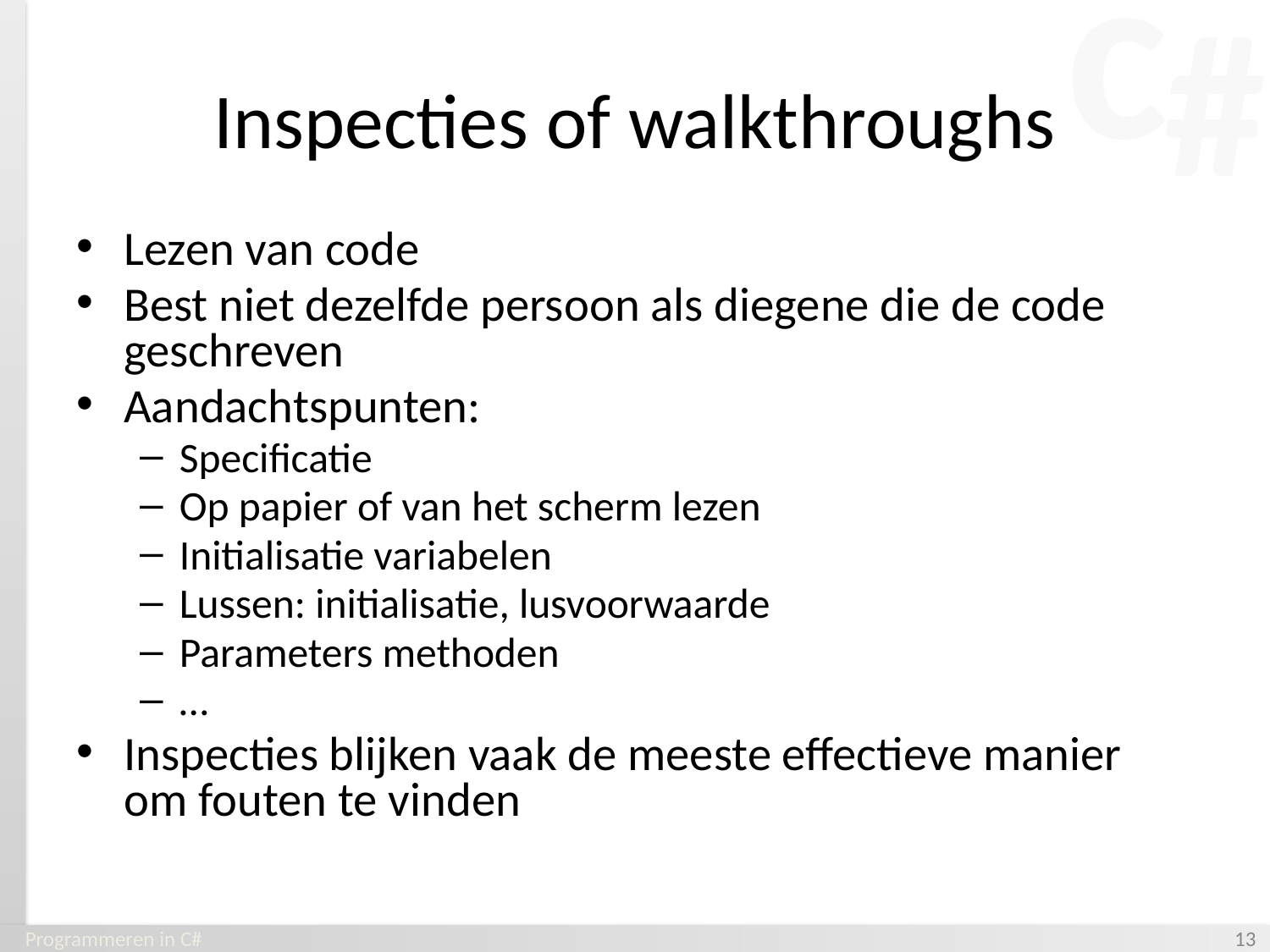

# Inspecties of walkthroughs
Lezen van code
Best niet dezelfde persoon als diegene die de code geschreven
Aandachtspunten:
Specificatie
Op papier of van het scherm lezen
Initialisatie variabelen
Lussen: initialisatie, lusvoorwaarde
Parameters methoden
…
Inspecties blijken vaak de meeste effectieve manier om fouten te vinden
Programmeren in C#
13